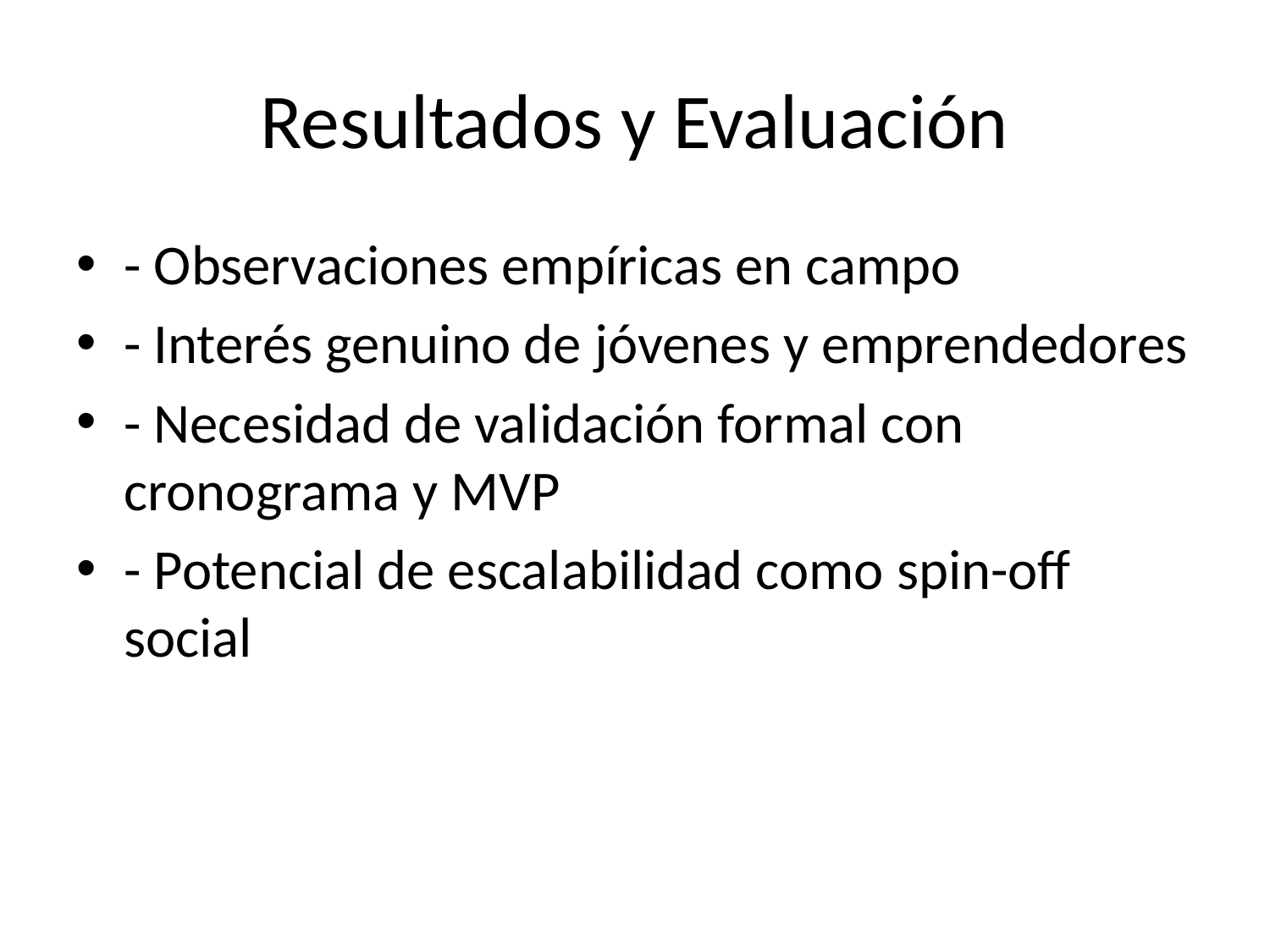

# Resultados y Evaluación
- Observaciones empíricas en campo
- Interés genuino de jóvenes y emprendedores
- Necesidad de validación formal con cronograma y MVP
- Potencial de escalabilidad como spin-off social